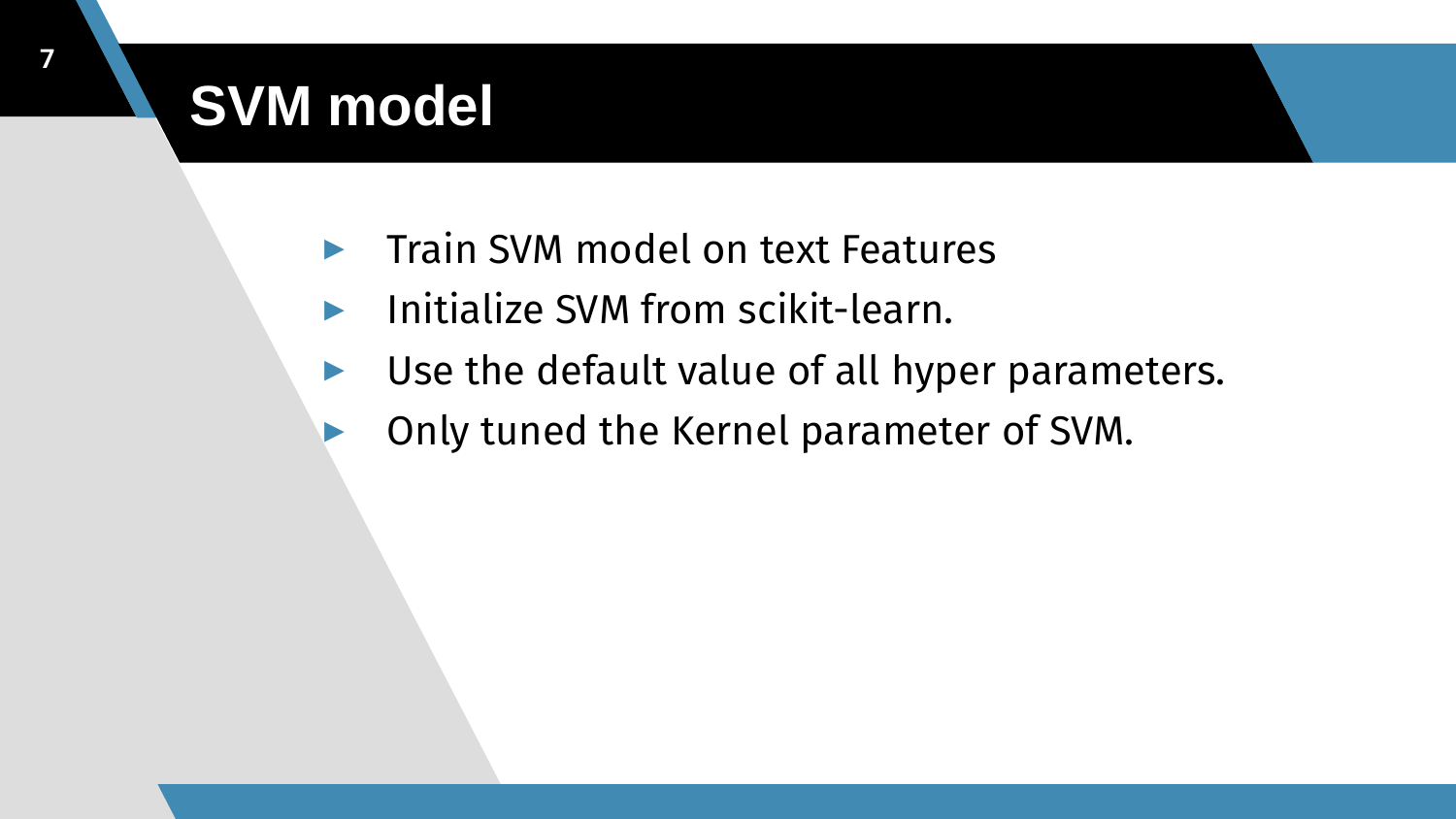

7
# SVM model
Train SVM model on text Features
Initialize SVM from scikit-learn.
Use the default value of all hyper parameters.
Only tuned the Kernel parameter of SVM.